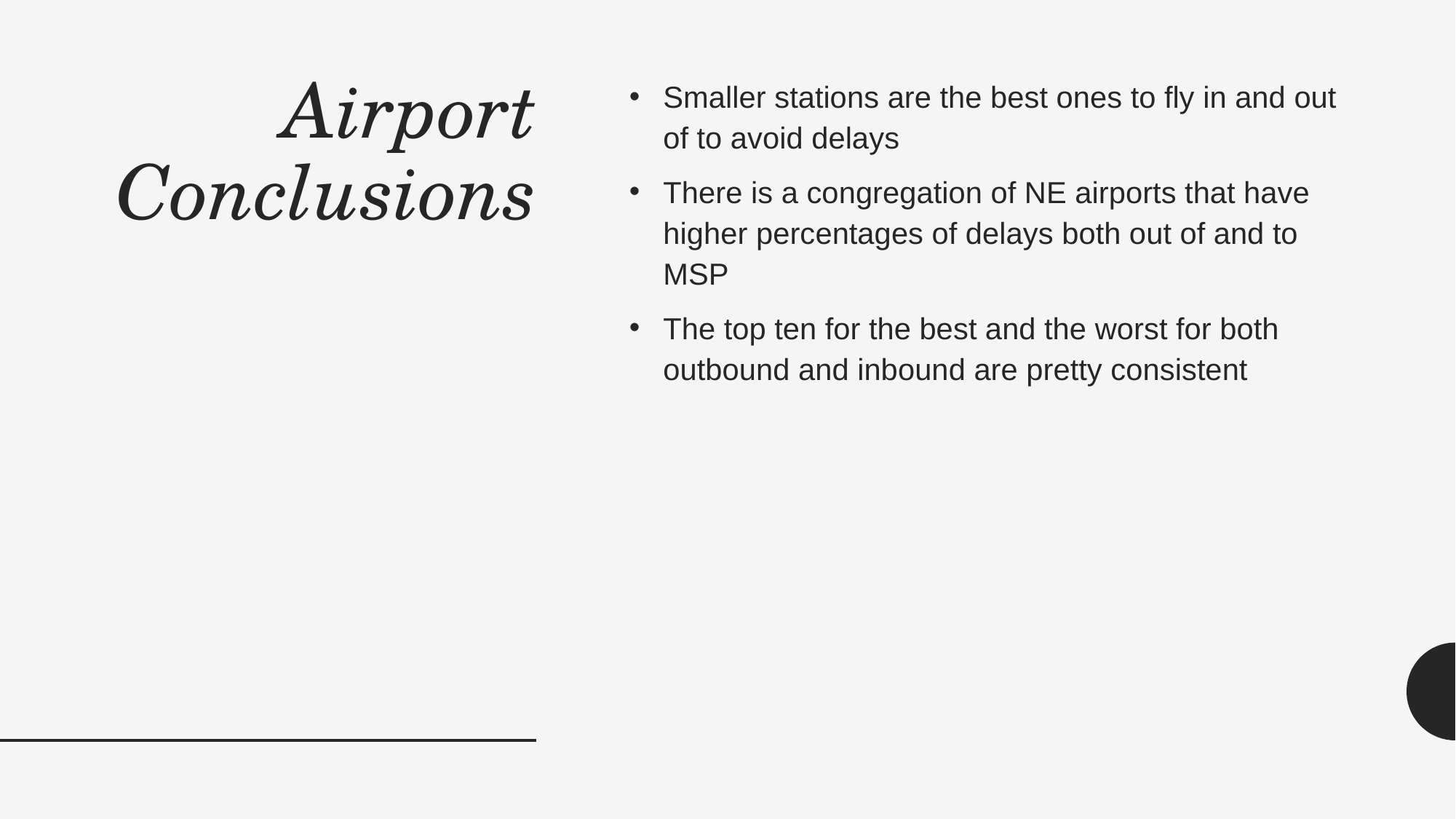

# Airport Conclusions
Smaller stations are the best ones to fly in and out of to avoid delays
There is a congregation of NE airports that have higher percentages of delays both out of and to MSP
The top ten for the best and the worst for both outbound and inbound are pretty consistent